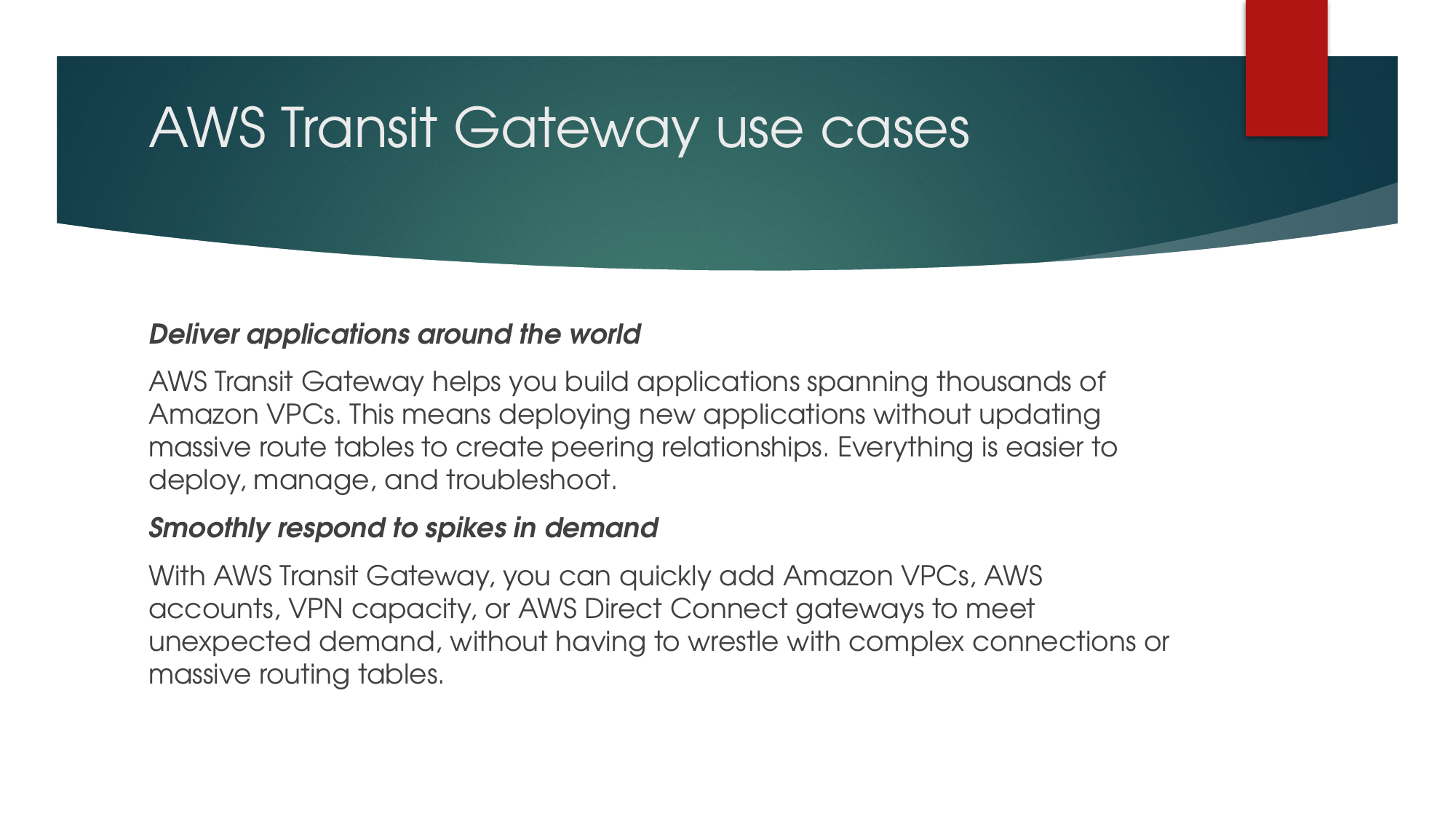

# AWS Transit Gateway use cases
Deliver applications around the world
AWS Transit Gateway helps you build applications spanning thousands of Amazon VPCs. This means deploying new applications without updating massive route tables to create peering relationships. Everything is easier to deploy, manage, and troubleshoot.
Smoothly respond to spikes in demand
With AWS Transit Gateway, you can quickly add Amazon VPCs, AWS accounts, VPN capacity, or AWS Direct Connect gateways to meet unexpected demand, without having to wrestle with complex connections or massive routing tables.